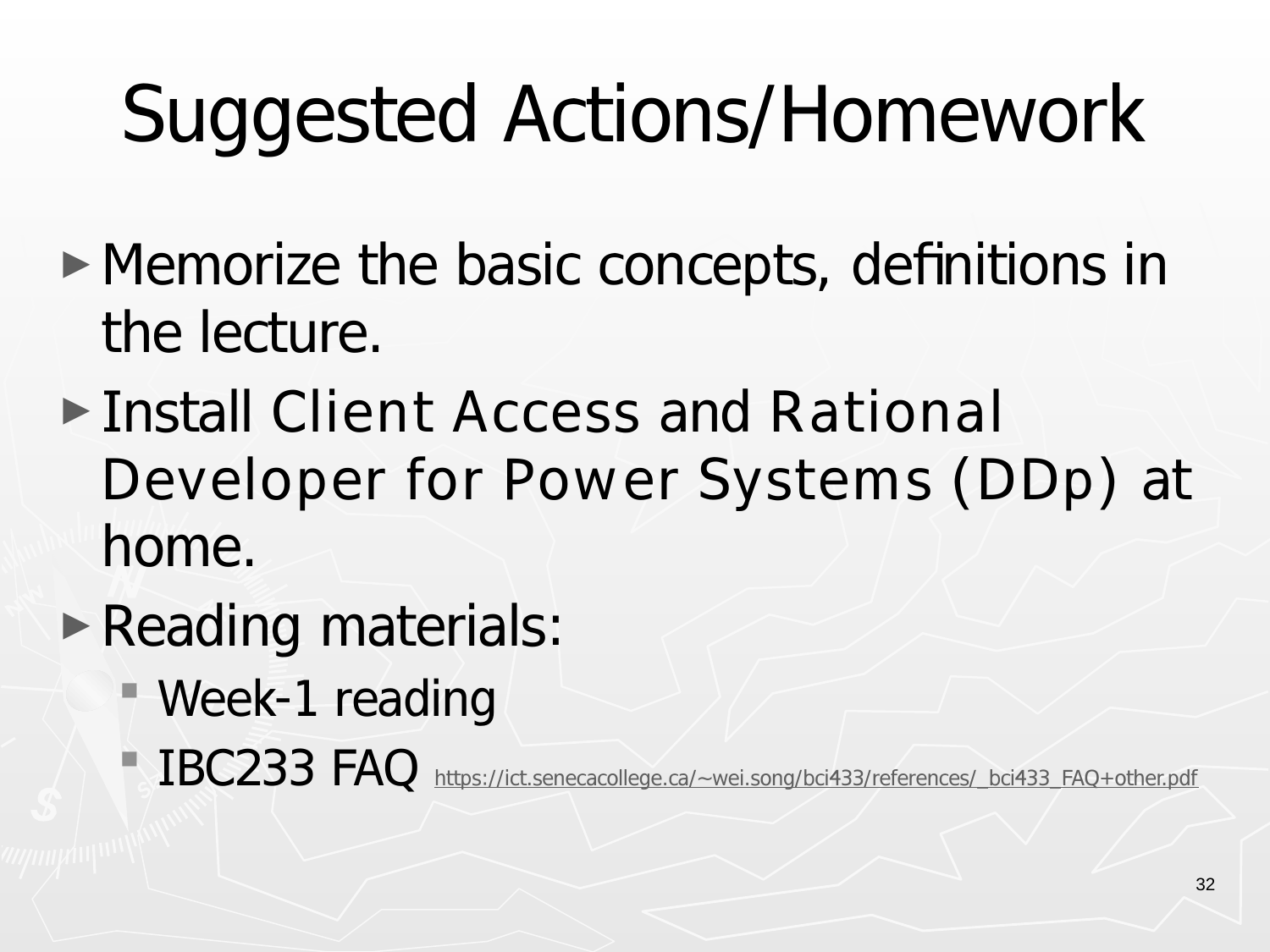

# Suggested Actions/Homework
Memorize the basic concepts, definitions in the lecture.
Install Client Access and Rational Developer for Power Systems (DDp) at home.
Reading materials:
Week-1 reading
IBC233 FAQ https://ict.senecacollege.ca/~wei.song/bci433/references/_bci433_FAQ+other.pdf

32